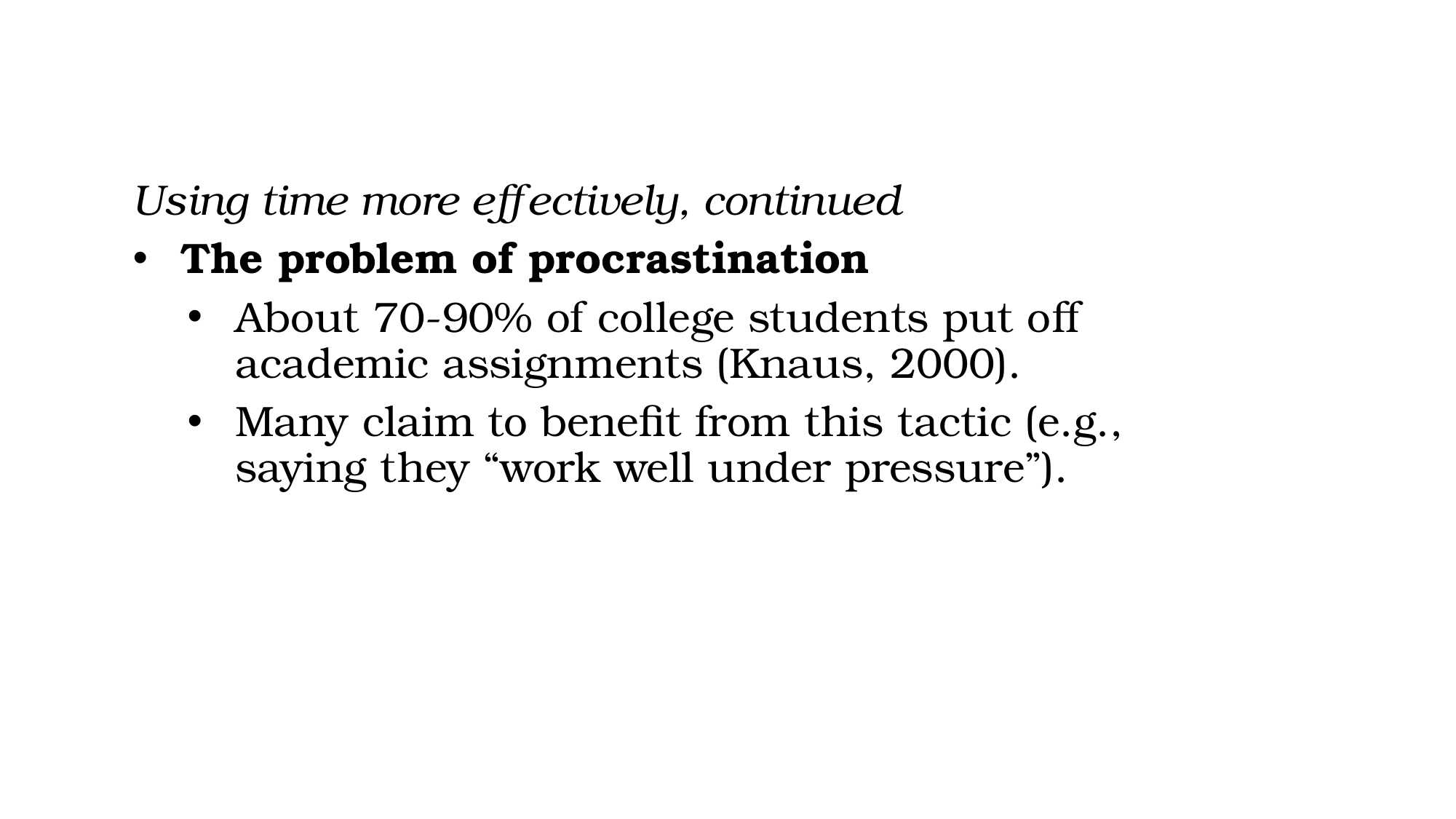

Using time more effectively, continued
The problem of procrastination
About 70-90% of college students put off academic assignments (Knaus, 2000).
Many claim to benefit from this tactic (e.g., saying they “work well under pressure”).